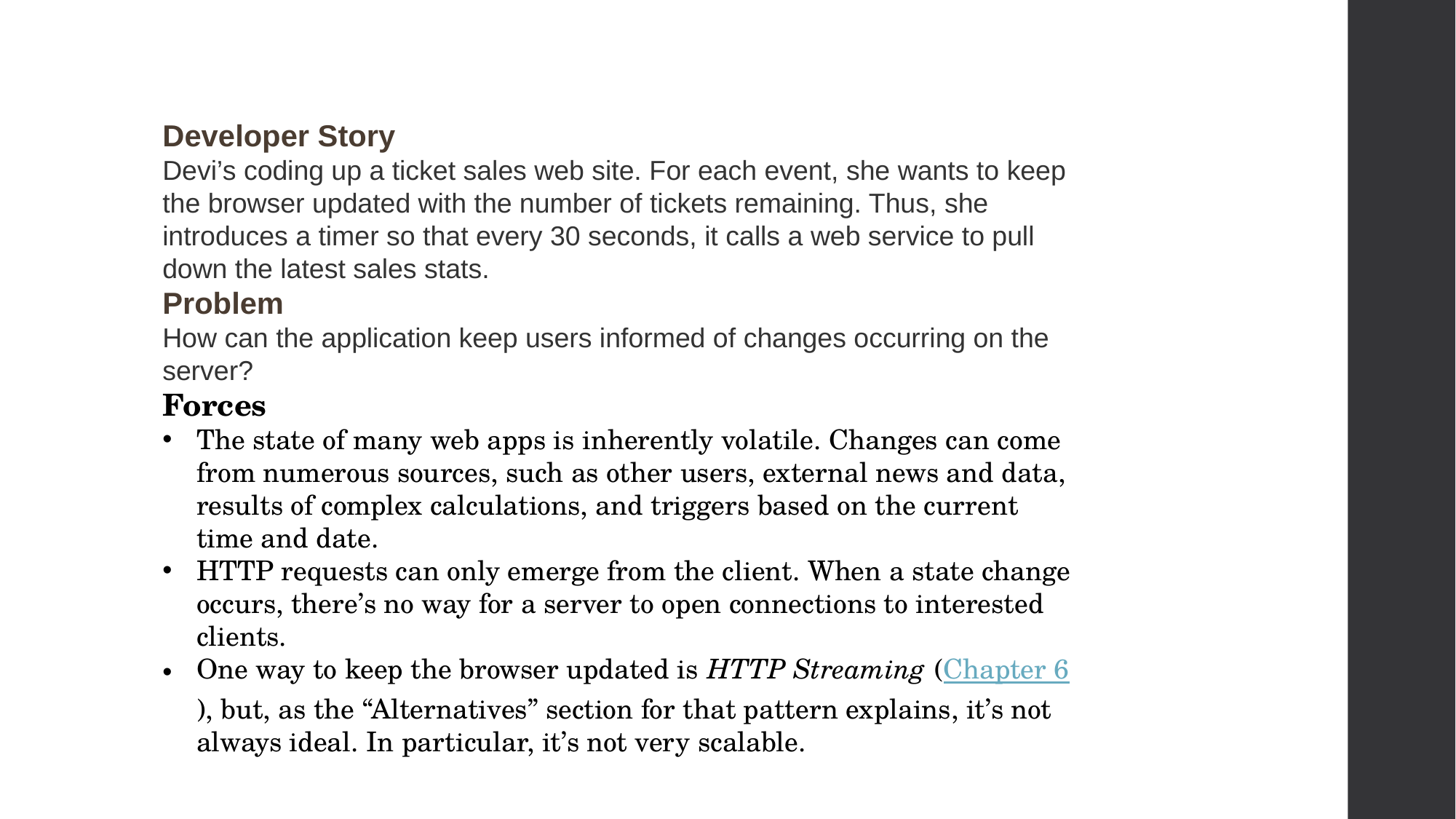

Developer Story
Devi’s coding up a ticket sales web site. For each event, she wants to keep the browser updated with the number of tickets remaining. Thus, she introduces a timer so that every 30 seconds, it calls a web service to pull down the latest sales stats.
Problem
How can the application keep users informed of changes occurring on the server?
Forces
The state of many web apps is inherently volatile. Changes can come from numerous sources, such as other users, external news and data, results of complex calculations, and triggers based on the current time and date.
HTTP requests can only emerge from the client. When a state change occurs, there’s no way for a server to open connections to interested clients.
One way to keep the browser updated is HTTP Streaming (Chapter 6), but, as the “Alternatives” section for that pattern explains, it’s not always ideal. In particular, it’s not very scalable.